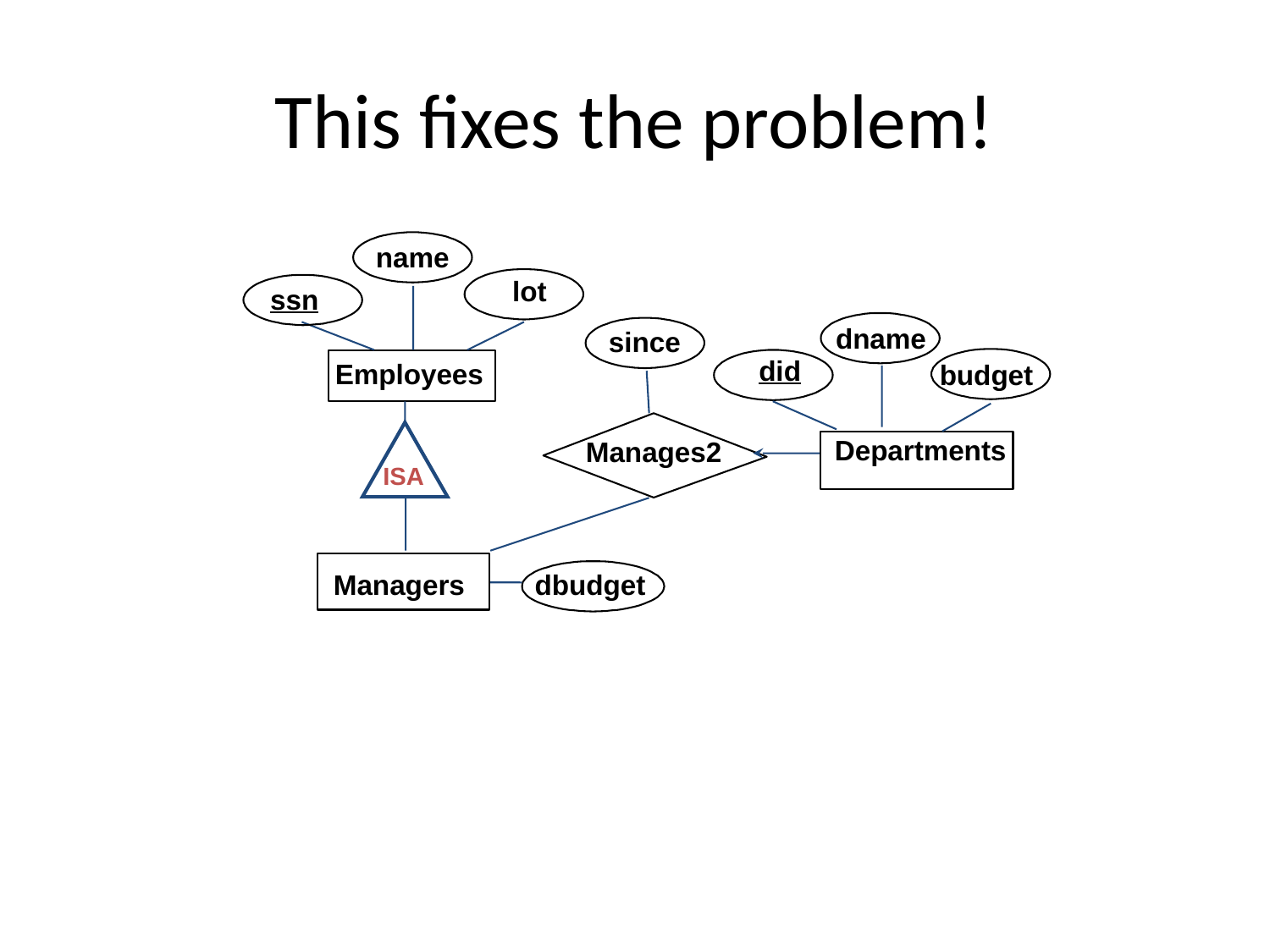

# This fixes the problem!

name
lot

ssn

dname

since

did

Employees

budget

Departments
Manages2

ISA

Managers

dbudget